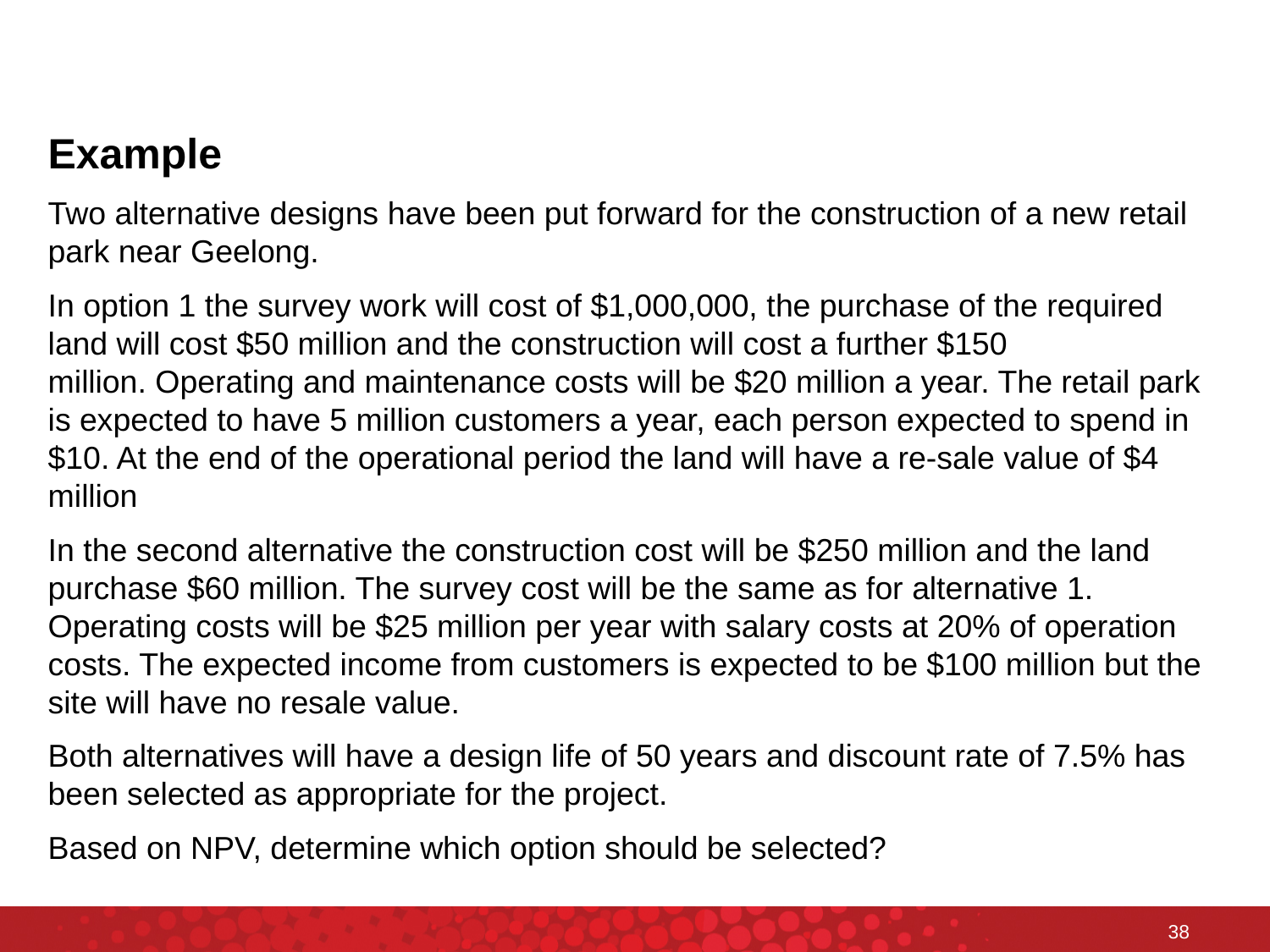

#
Example
Two alternative designs have been put forward for the construction of a new retail park near Geelong.
In option 1 the survey work will cost of $1,000,000, the purchase of the required land will cost $50 million and the construction will cost a further $150 million. Operating and maintenance costs will be $20 million a year. The retail park is expected to have 5 million customers a year, each person expected to spend in $10. At the end of the operational period the land will have a re-sale value of $4 million
In the second alternative the construction cost will be $250 million and the land purchase $60 million. The survey cost will be the same as for alternative 1. Operating costs will be $25 million per year with salary costs at 20% of operation costs. The expected income from customers is expected to be $100 million but the site will have no resale value.
Both alternatives will have a design life of 50 years and discount rate of 7.5% has been selected as appropriate for the project.
Based on NPV, determine which option should be selected?
38